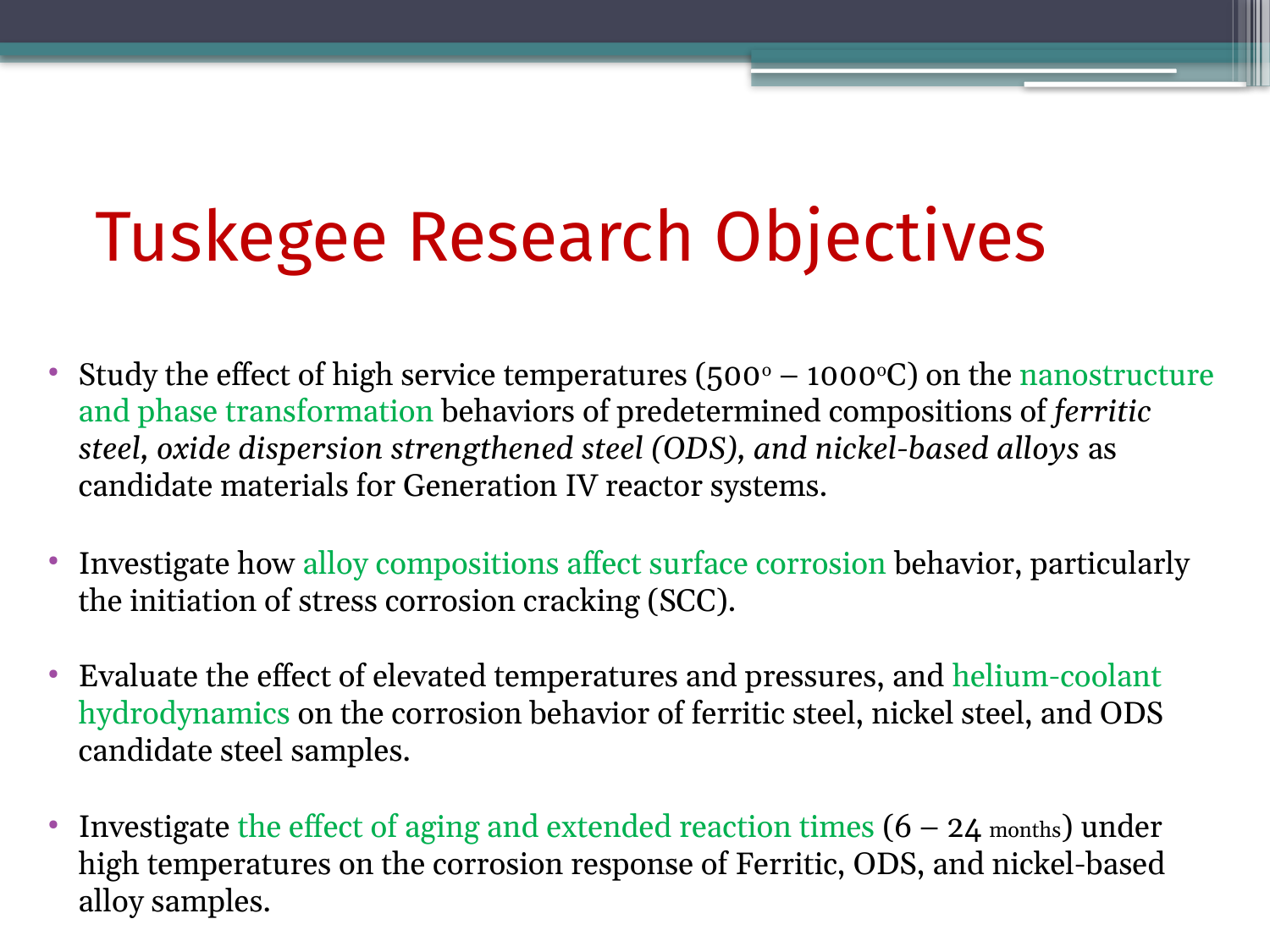

# Tuskegee Research Objectives

Study the effect of high service temperatures (500o – 1000oC) on the nanostructure and phase transformation behaviors of predetermined compositions of ferritic steel, oxide dispersion strengthened steel (ODS), and nickel-based alloys as candidate materials for Generation IV reactor systems.

Investigate how alloy compositions affect surface corrosion behavior, particularly the initiation of stress corrosion cracking (SCC).

Evaluate the effect of elevated temperatures and pressures, and helium-coolant hydrodynamics on the corrosion behavior of ferritic steel, nickel steel, and ODS candidate steel samples.

Investigate the effect of aging and extended reaction times (6 – 24 months) under high temperatures on the corrosion response of Ferritic, ODS, and nickel-based alloy samples.